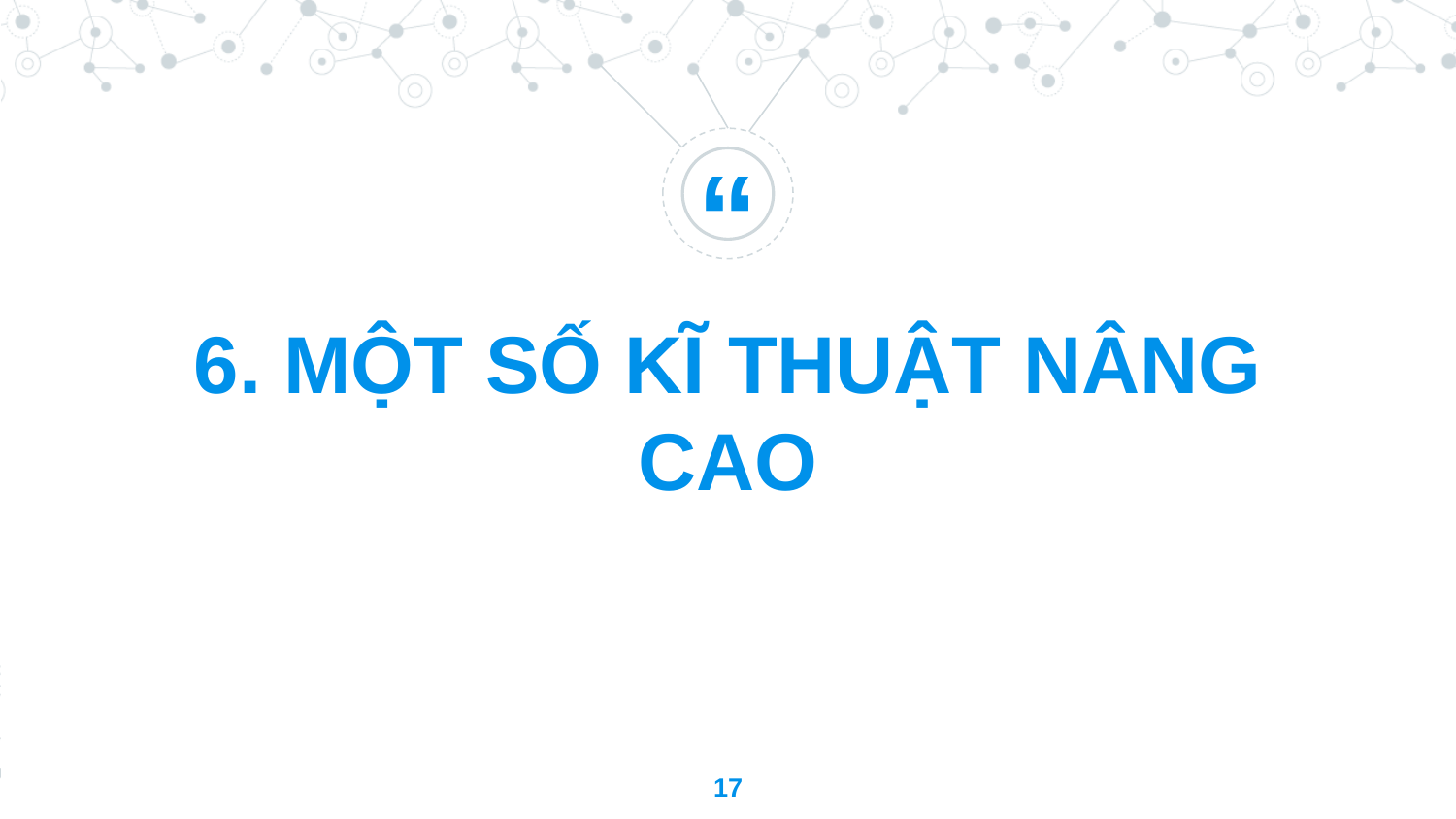

6. MỘT SỐ KĨ THUẬT NÂNG CAO
17